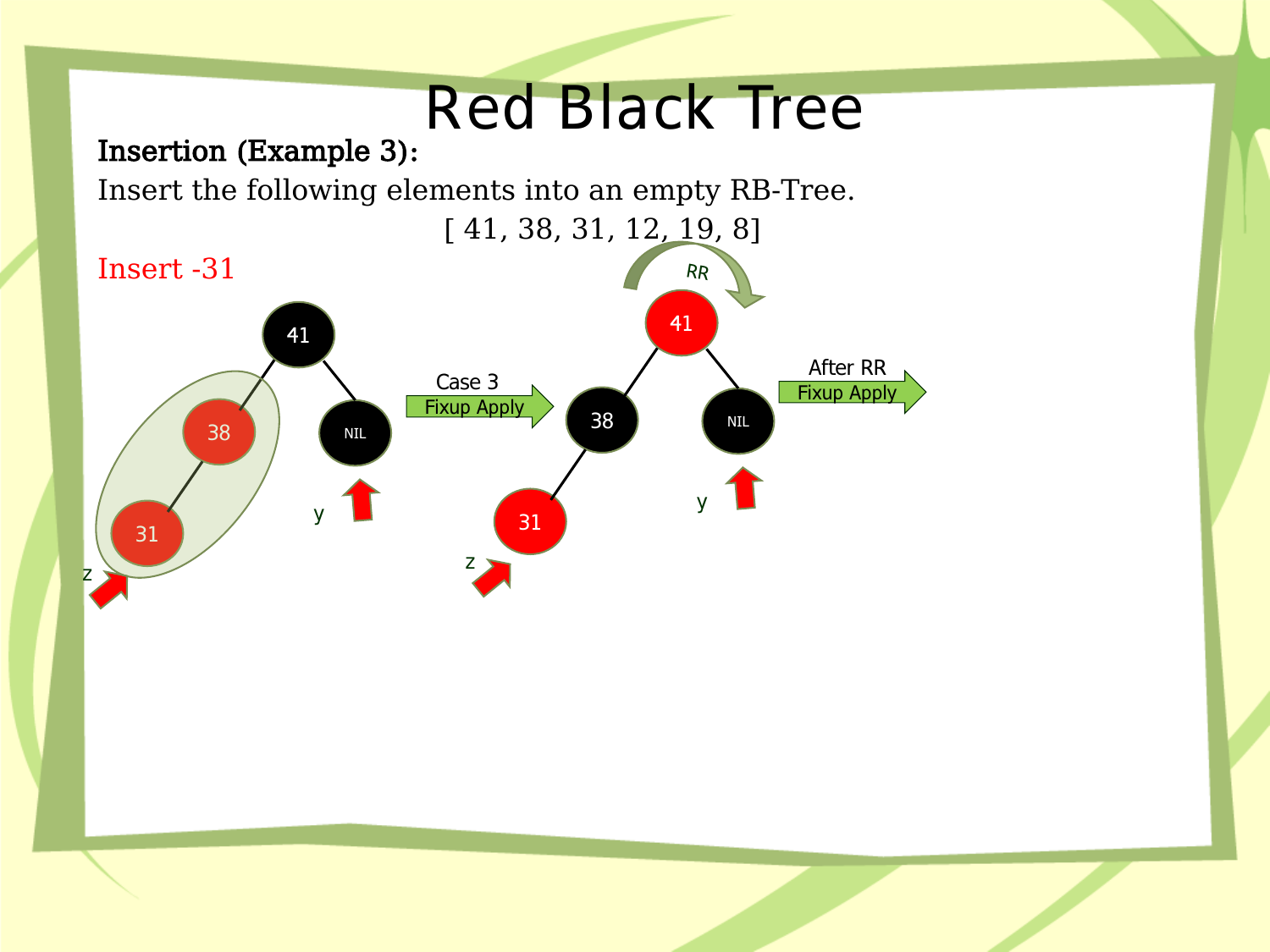

# Red Black Tree
Insertion (Example 3):
Insert the following elements into an empty RB-Tree.
[ 41, 38, 31, 12, 19, 8]
Insert -31

RR
41
38
z

NIL

y
31
41
38
z

NIL

y
31
After RR
Fixup Apply
Case 3
Fixup Apply